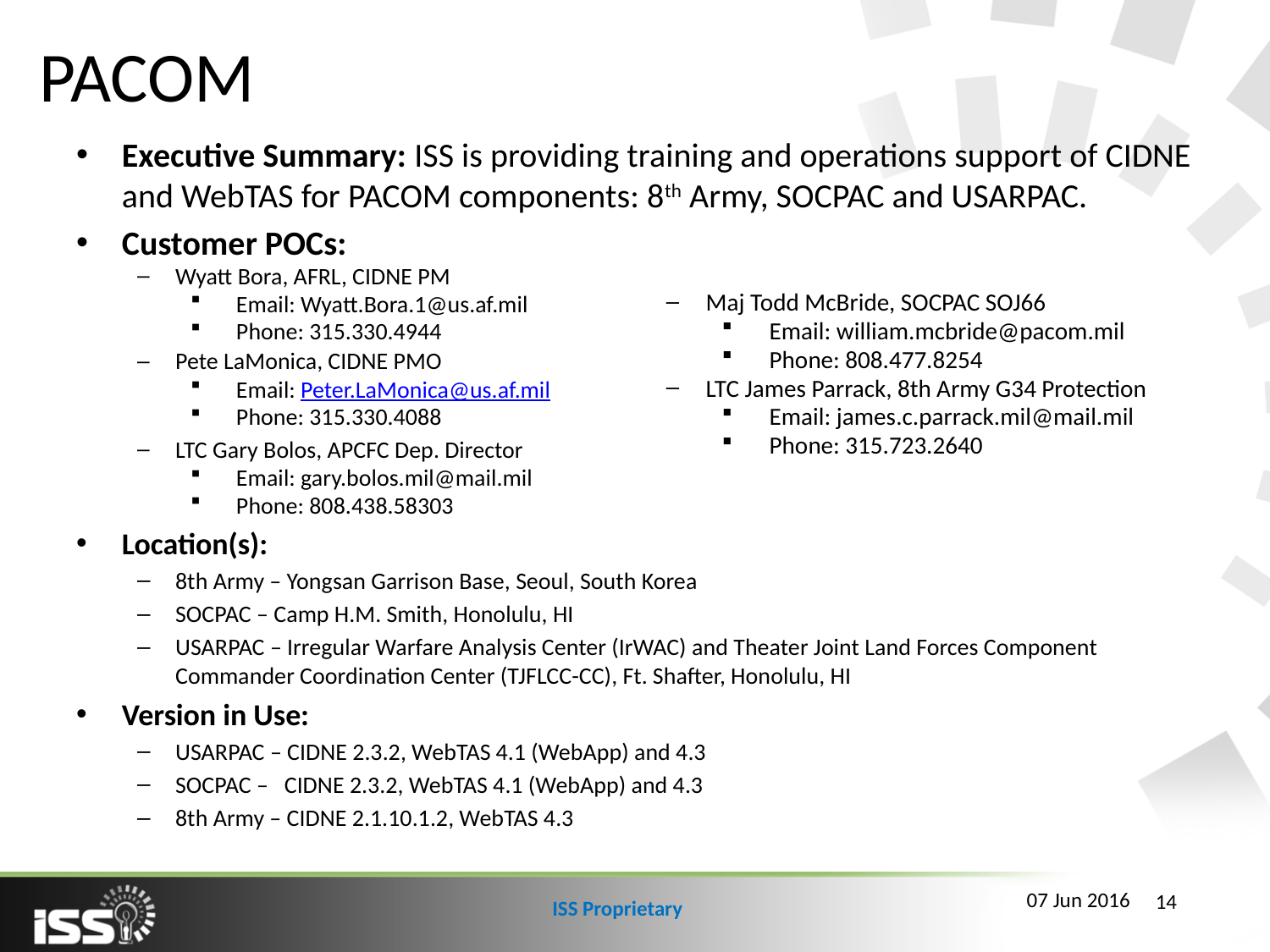

# PACOM
Executive Summary: ISS is providing training and operations support of CIDNE and WebTAS for PACOM components: 8th Army, SOCPAC and USARPAC.
Customer POCs:
Wyatt Bora, AFRL, CIDNE PM
Email: Wyatt.Bora.1@us.af.mil
Phone: 315.330.4944
Pete LaMonica, CIDNE PMO
Email: Peter.LaMonica@us.af.mil
Phone: 315.330.4088
LTC Gary Bolos, APCFC Dep. Director
Email: gary.bolos.mil@mail.mil
Phone: 808.438.58303
Location(s):
8th Army – Yongsan Garrison Base, Seoul, South Korea
SOCPAC – Camp H.M. Smith, Honolulu, HI
USARPAC – Irregular Warfare Analysis Center (IrWAC) and Theater Joint Land Forces Component Commander Coordination Center (TJFLCC-CC), Ft. Shafter, Honolulu, HI
Version in Use:
USARPAC – CIDNE 2.3.2, WebTAS 4.1 (WebApp) and 4.3
SOCPAC –   CIDNE 2.3.2, WebTAS 4.1 (WebApp) and 4.3
8th Army – CIDNE 2.1.10.1.2, WebTAS 4.3
Maj Todd McBride, SOCPAC SOJ66
Email: william.mcbride@pacom.mil
Phone: 808.477.8254
LTC James Parrack, 8th Army G34 Protection
Email: james.c.parrack.mil@mail.mil
Phone: 315.723.2640

07 Jun 2016
14